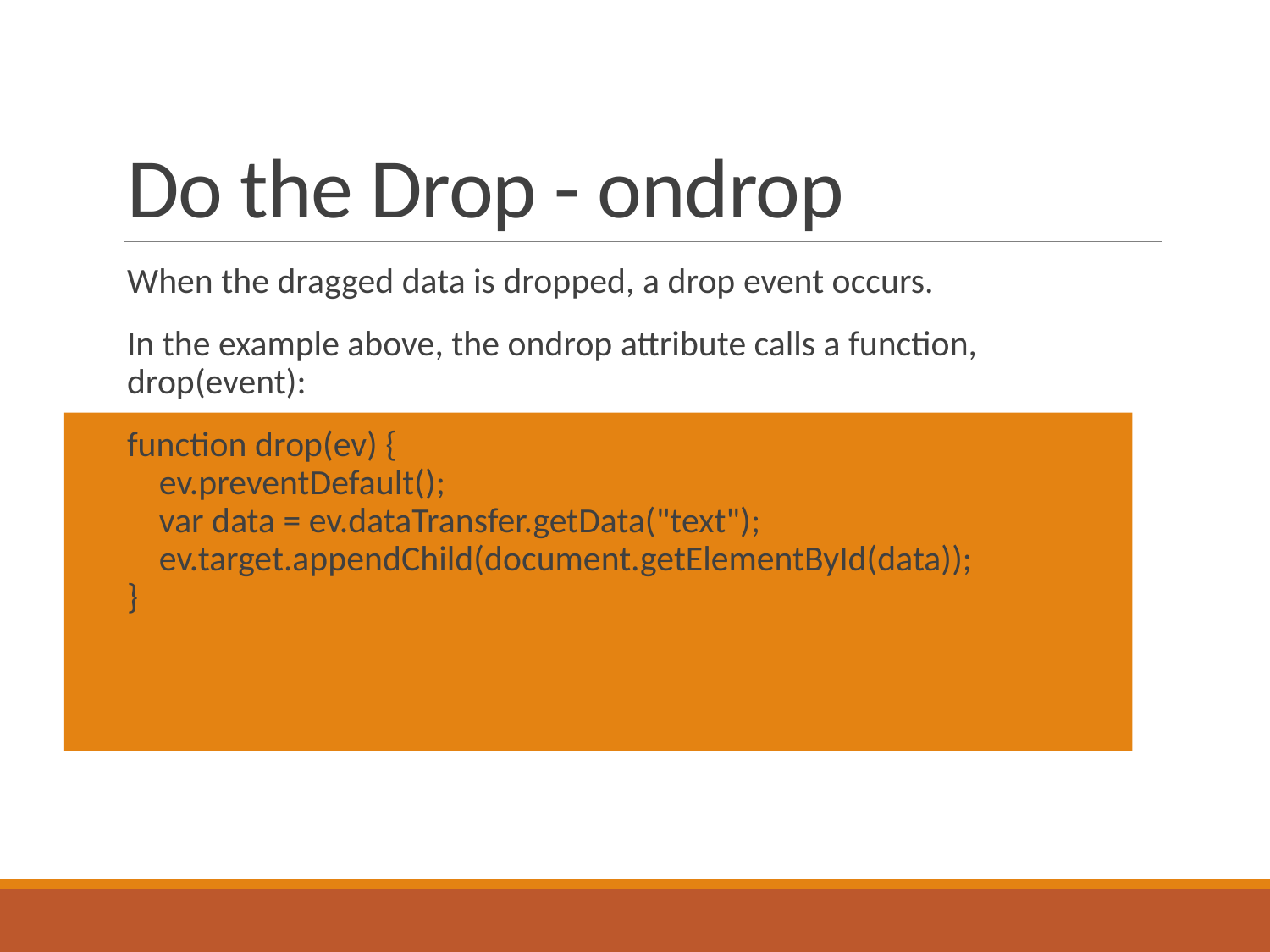

# Do the Drop - ondrop
When the dragged data is dropped, a drop event occurs.
In the example above, the ondrop attribute calls a function, drop(event):
function drop(ev) {
    ev.preventDefault();
    var data = ev.dataTransfer.getData("text");
    ev.target.appendChild(document.getElementById(data));
}